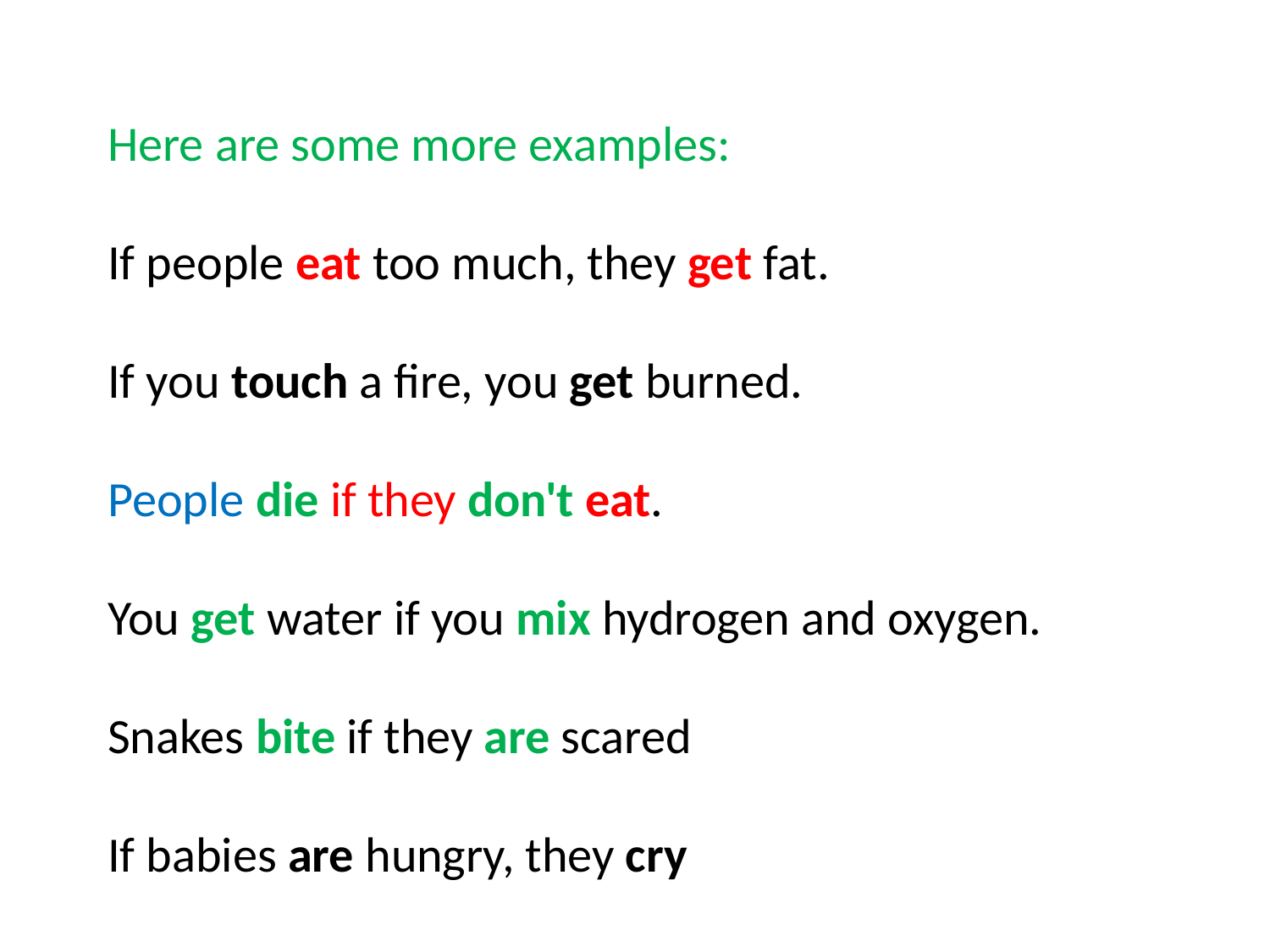

Here are some more examples:

If people eat too much, they get fat.

If you touch a fire, you get burned.

People die if they don't eat.

You get water if you mix hydrogen and oxygen.

Snakes bite if they are scared

If babies are hungry, they cry